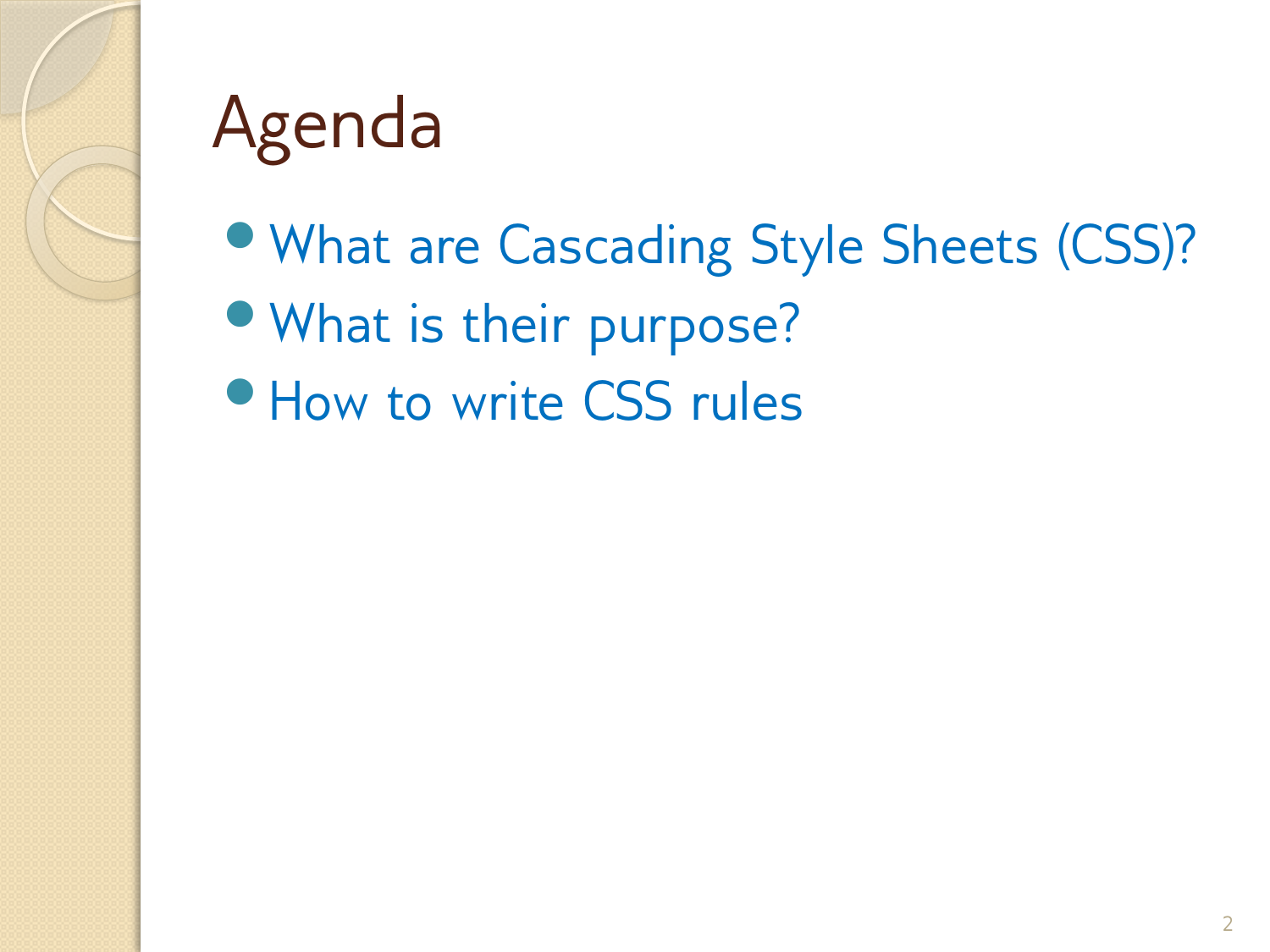

# Agenda
What are Cascading Style Sheets (CSS)?
What is their purpose?
How to write CSS rules

2